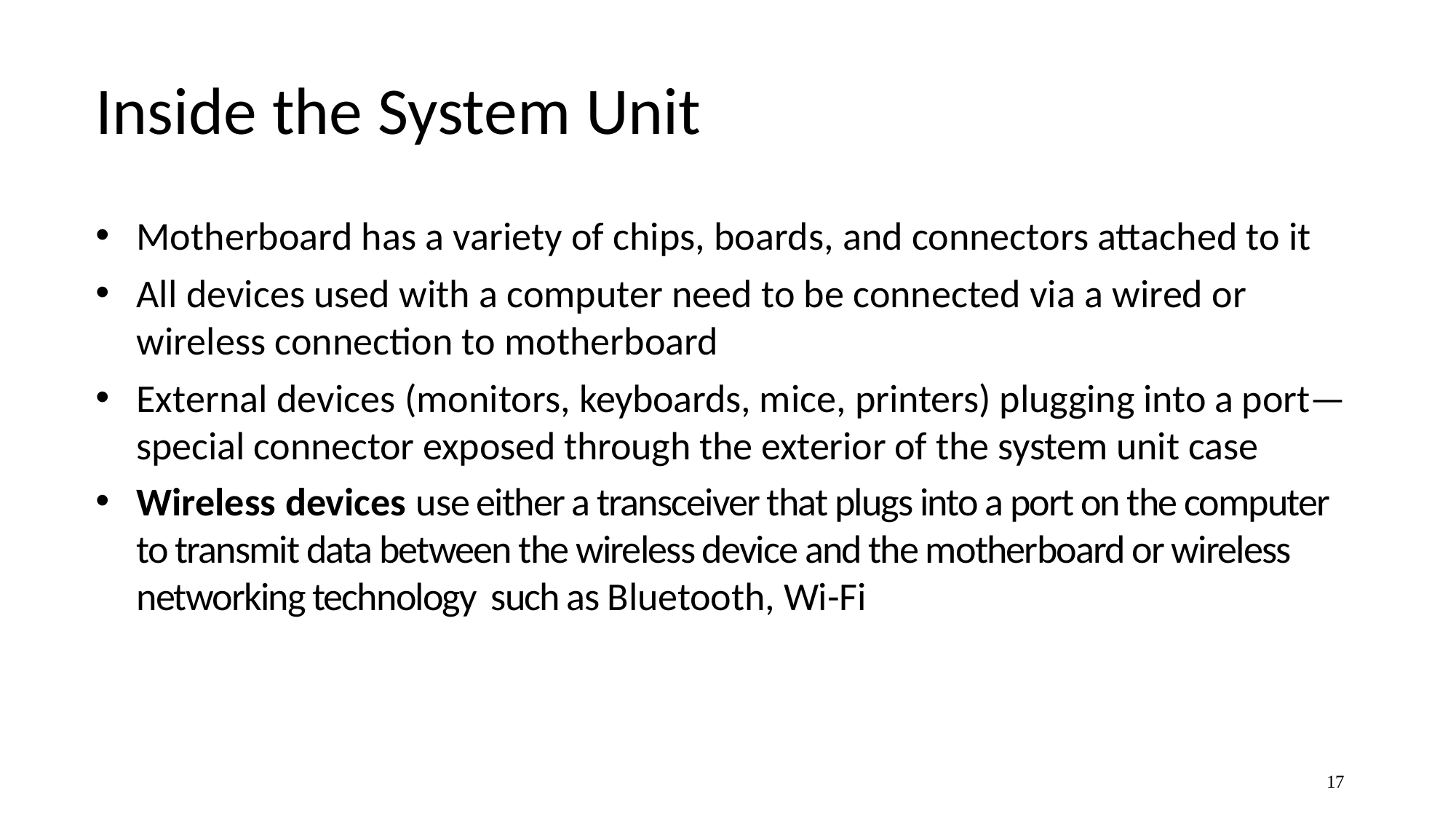

# Inside the System Unit
Motherboard has a variety of chips, boards, and connectors attached to it
All devices used with a computer need to be connected via a wired or wireless connection to motherboard
External devices (monitors, keyboards, mice, printers) plugging into a port— special connector exposed through the exterior of the system unit case
Wireless devices use either a transceiver that plugs into a port on the computer to transmit data between the wireless device and the motherboard or wireless networking technology  such as Bluetooth, Wi-Fi
17